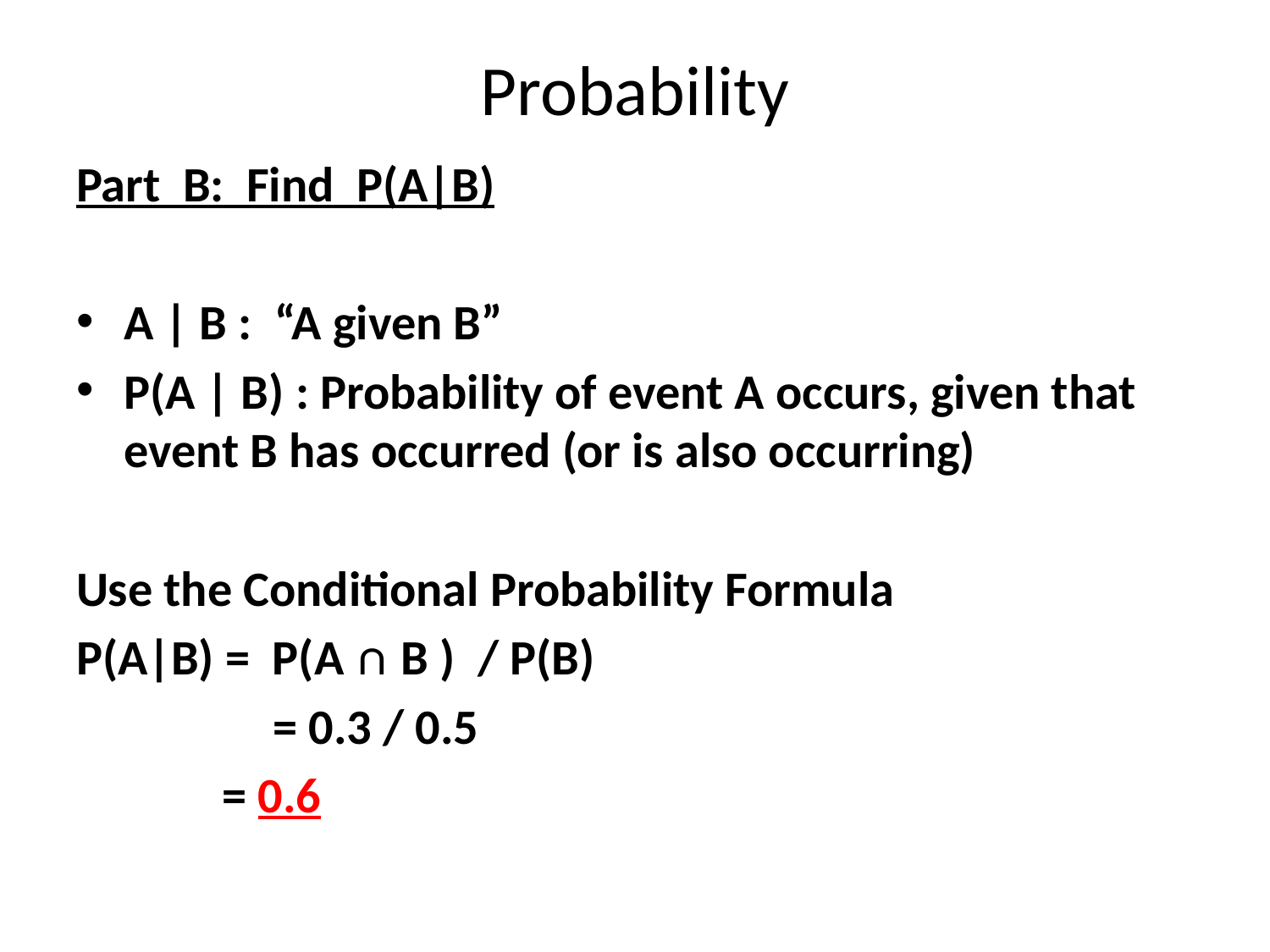

# Probability
Part  B:  Find  P(A|B)

A | B :  “A given B”
P(A | B) : Probability of event A occurs, given that event B has occurred (or is also occurring)

Use the Conditional Probability Formula
P(A|B) =  P(A ∩ B )  / P(B)
		  = 0.3 / 0.5
             = 0.6